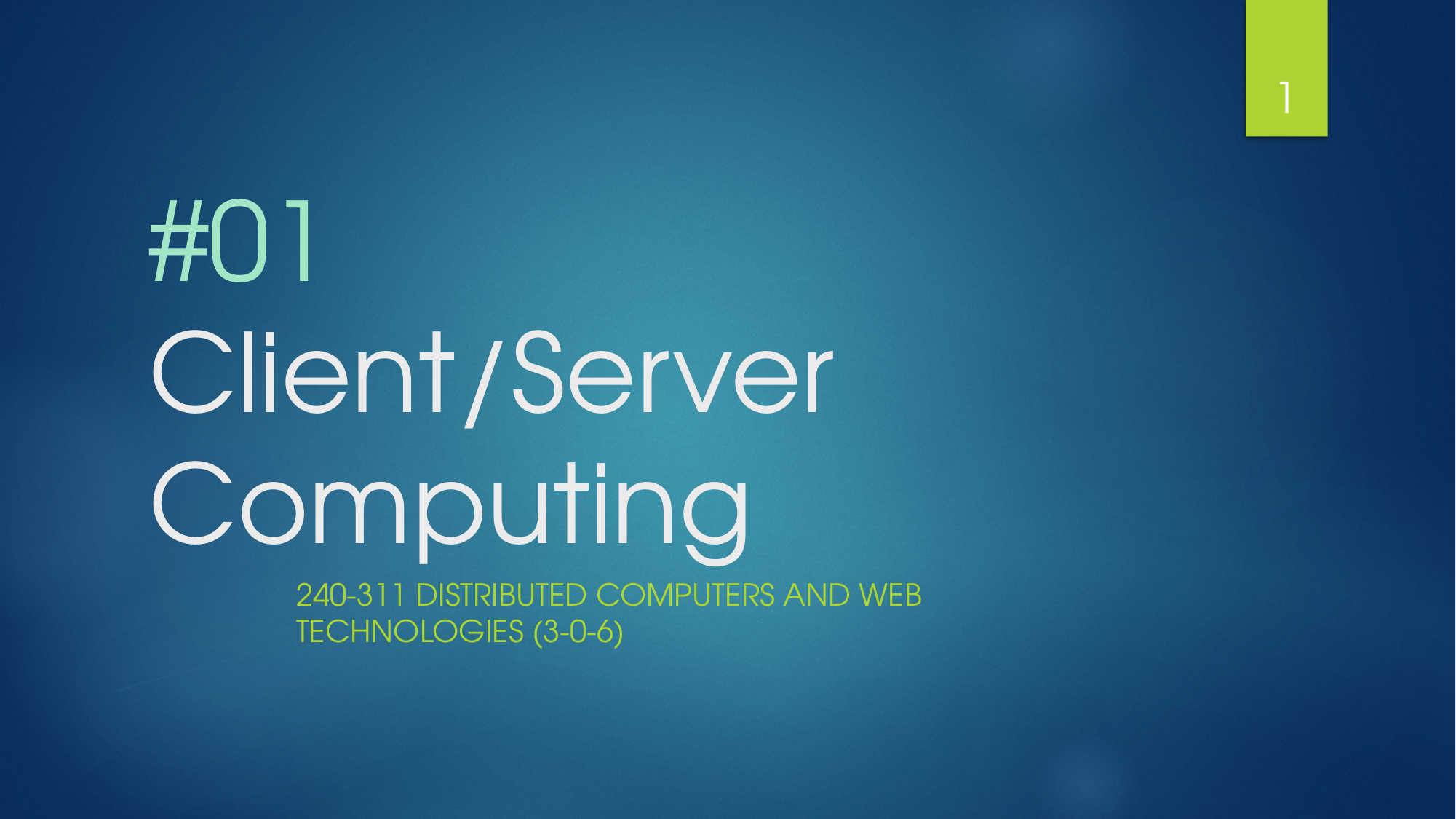

1
# #01 Client/Server Computing
240-311 Distributed Computers and Web Technologies (3-0-6)